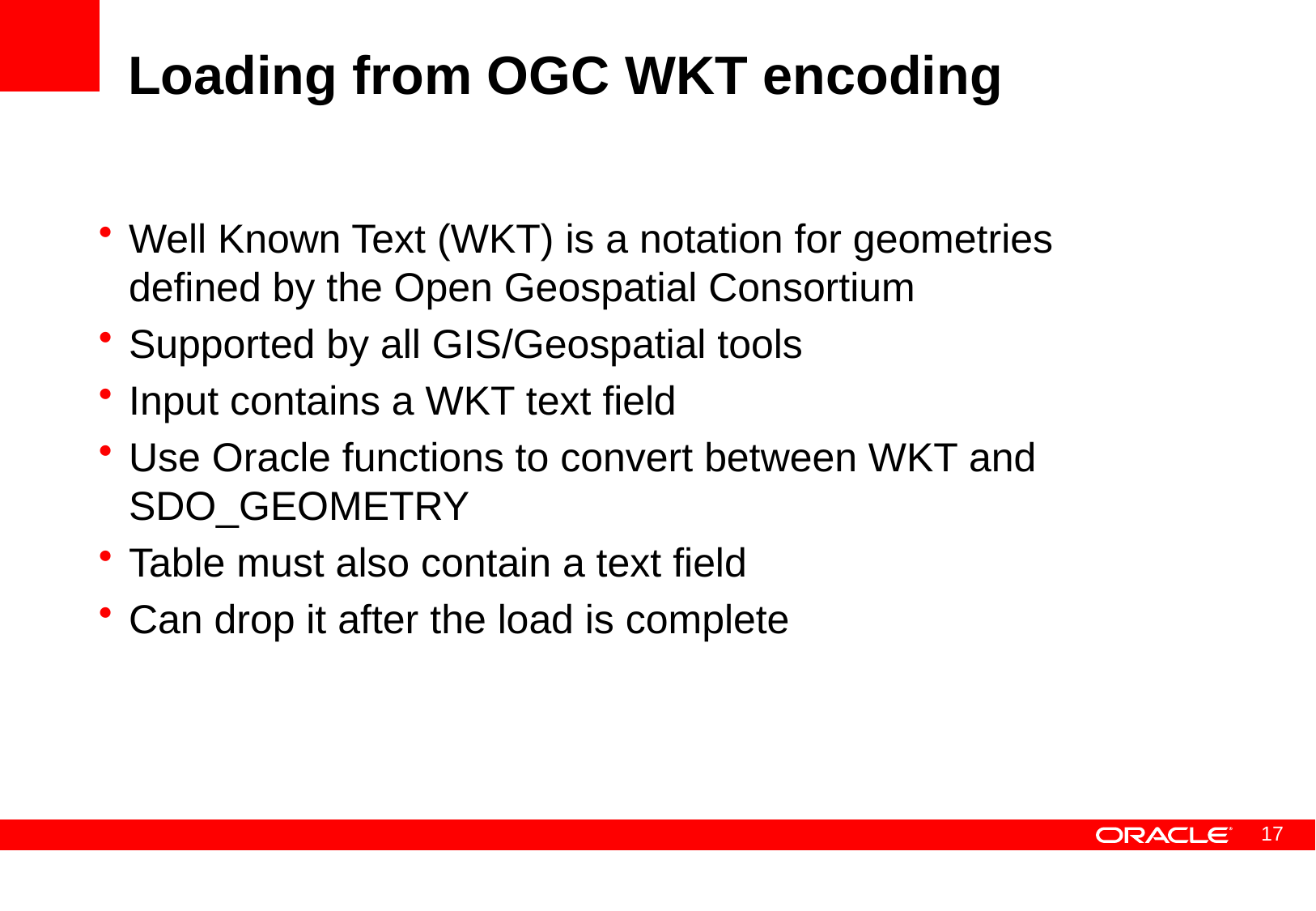

# Loading from OGC WKT encoding
Well Known Text (WKT) is a notation for geometries defined by the Open Geospatial Consortium
Supported by all GIS/Geospatial tools
Input contains a WKT text field
Use Oracle functions to convert between WKT and SDO_GEOMETRY
Table must also contain a text field
Can drop it after the load is complete